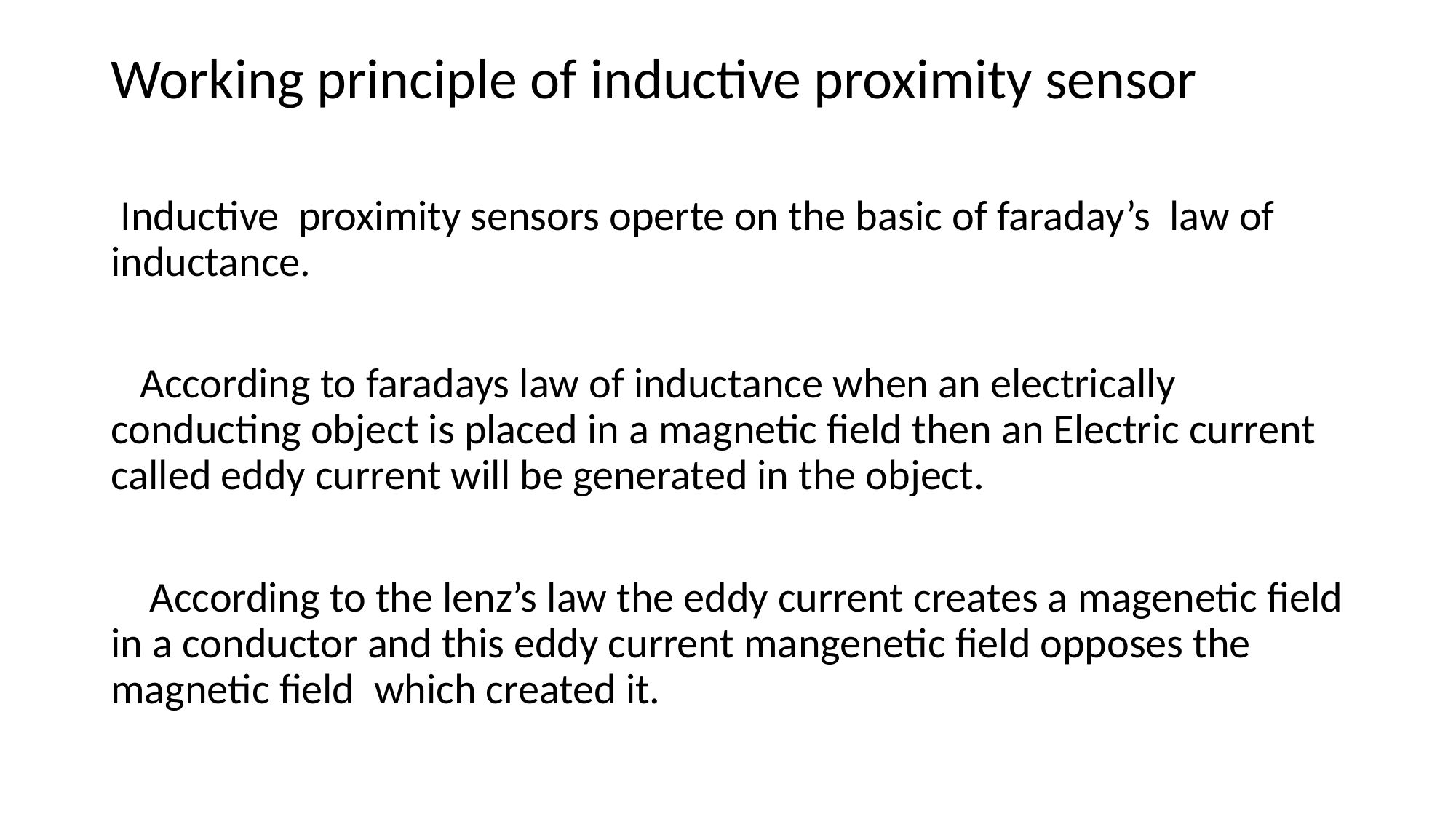

# Working principle of inductive proximity sensor

 Inductive  proximity sensors operte on the basic of faraday’s  law of inductance.

   According to faradays law of inductance when an electrically conducting object is placed in a magnetic field then an Electric current called eddy current will be generated in the object.

    According to the lenz’s law the eddy current creates a magenetic field in a conductor and this eddy current mangenetic field opposes the magnetic field  which created it.